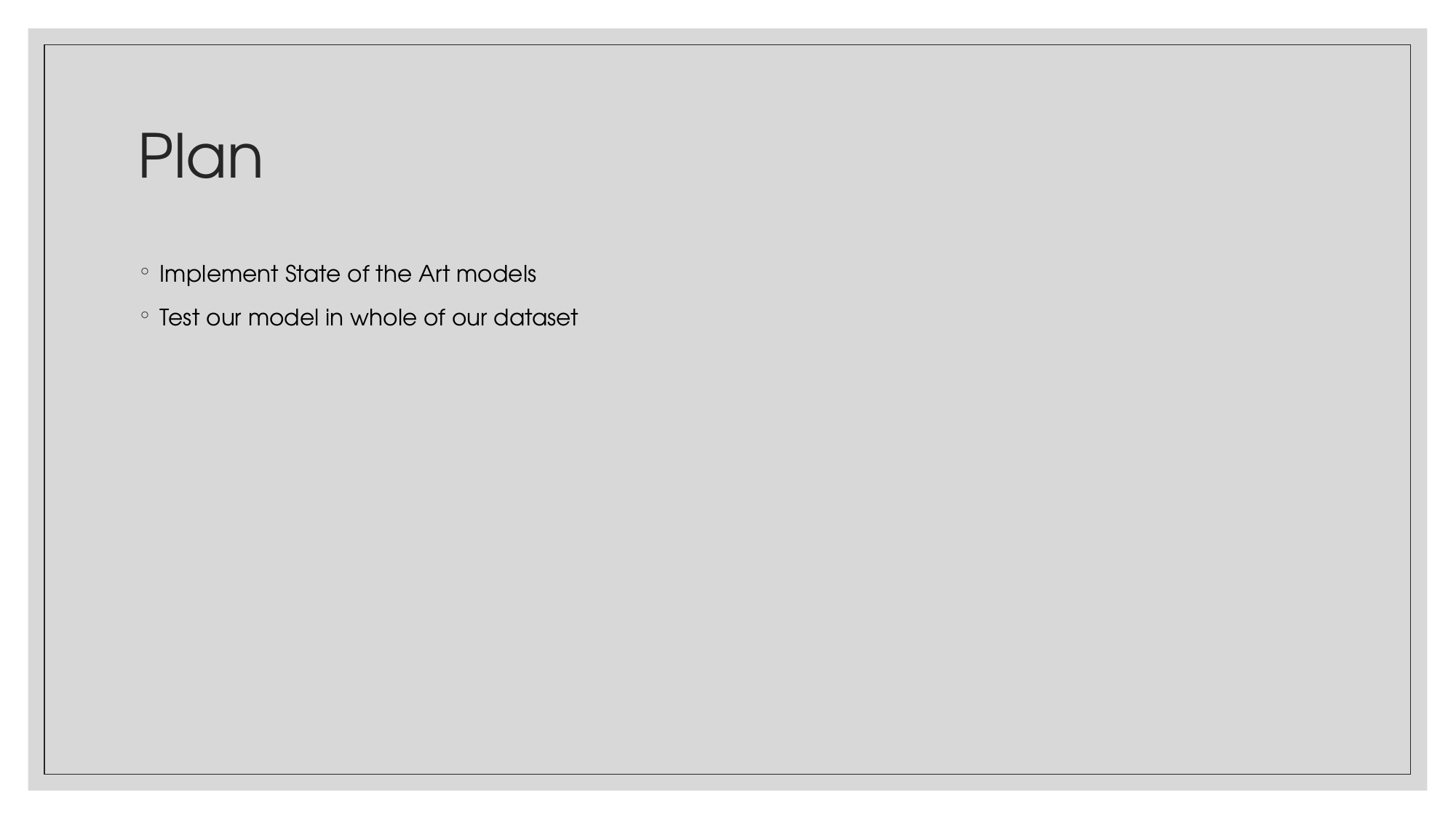

# Plan
Implement State of the Art models
Test our model in whole of our dataset